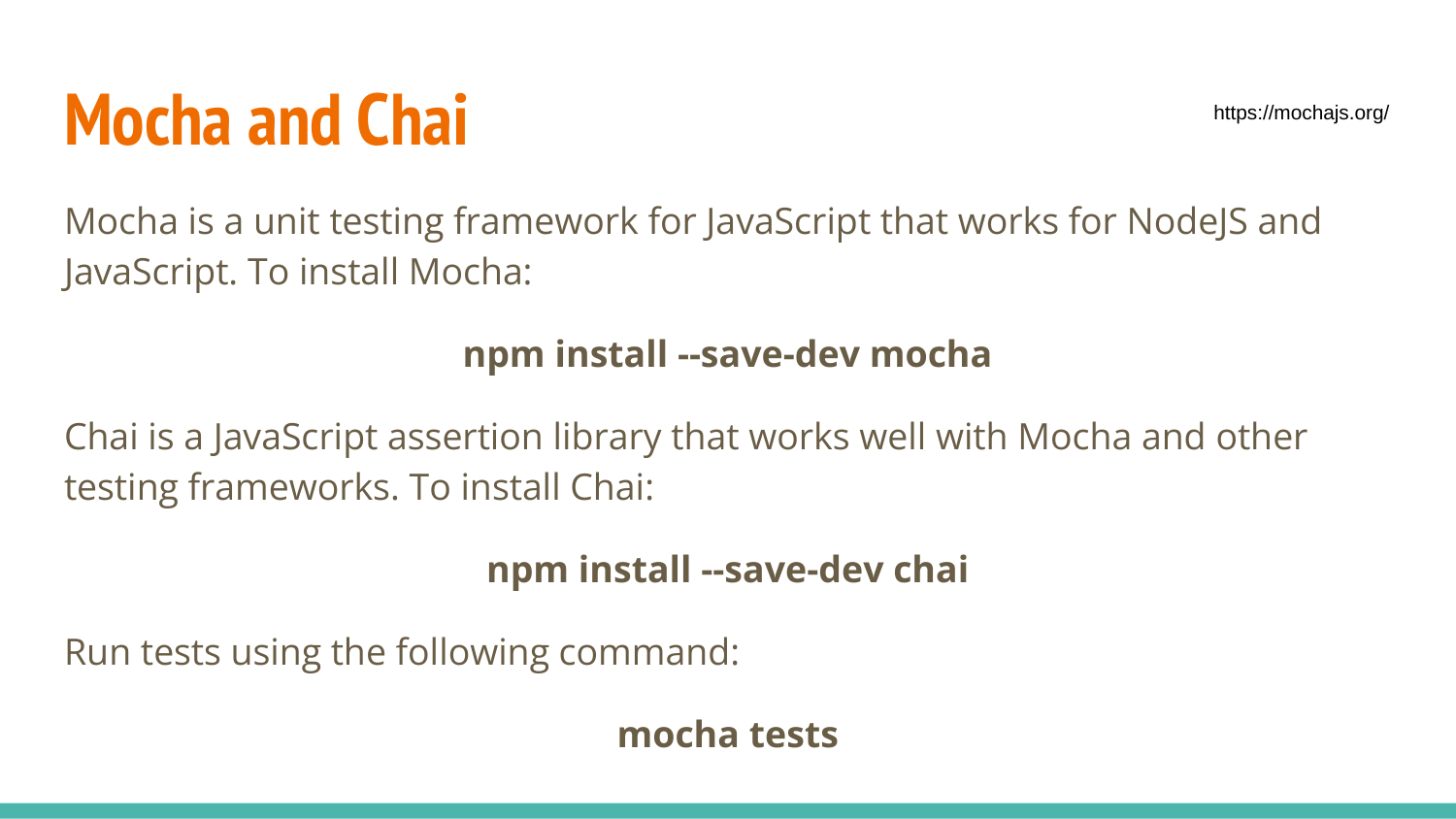

# Mocha and Chai
https://mochajs.org/
Mocha is a unit testing framework for JavaScript that works for NodeJS and JavaScript. To install Mocha:
npm install --save-dev mocha
Chai is a JavaScript assertion library that works well with Mocha and other testing frameworks. To install Chai:
npm install --save-dev chai
Run tests using the following command:
mocha tests